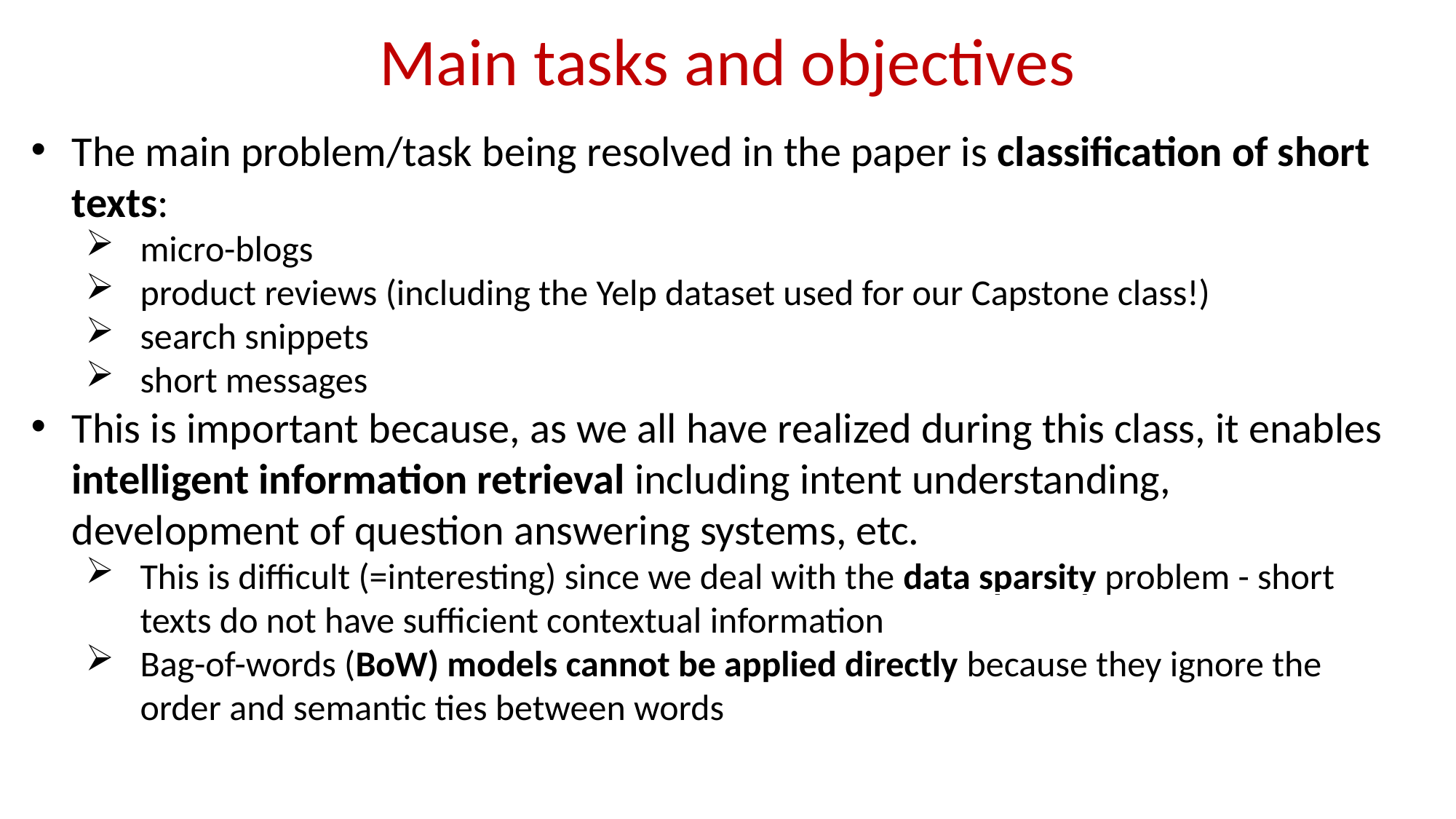

Main tasks and objectives
The main problem/task being resolved in the paper is classification of short texts:
micro-blogs
product reviews (including the Yelp dataset used for our Capstone class!)
search snippets
short messages
This is important because, as we all have realized during this class, it enables intelligent information retrieval including intent understanding, development of question answering systems, etc.
This is difficult (=interesting) since we deal with the data sparsity problem - short texts do not have sufficient contextual information
Bag-of-words (BoW) models cannot be applied directly because they ignore the order and semantic ties between words